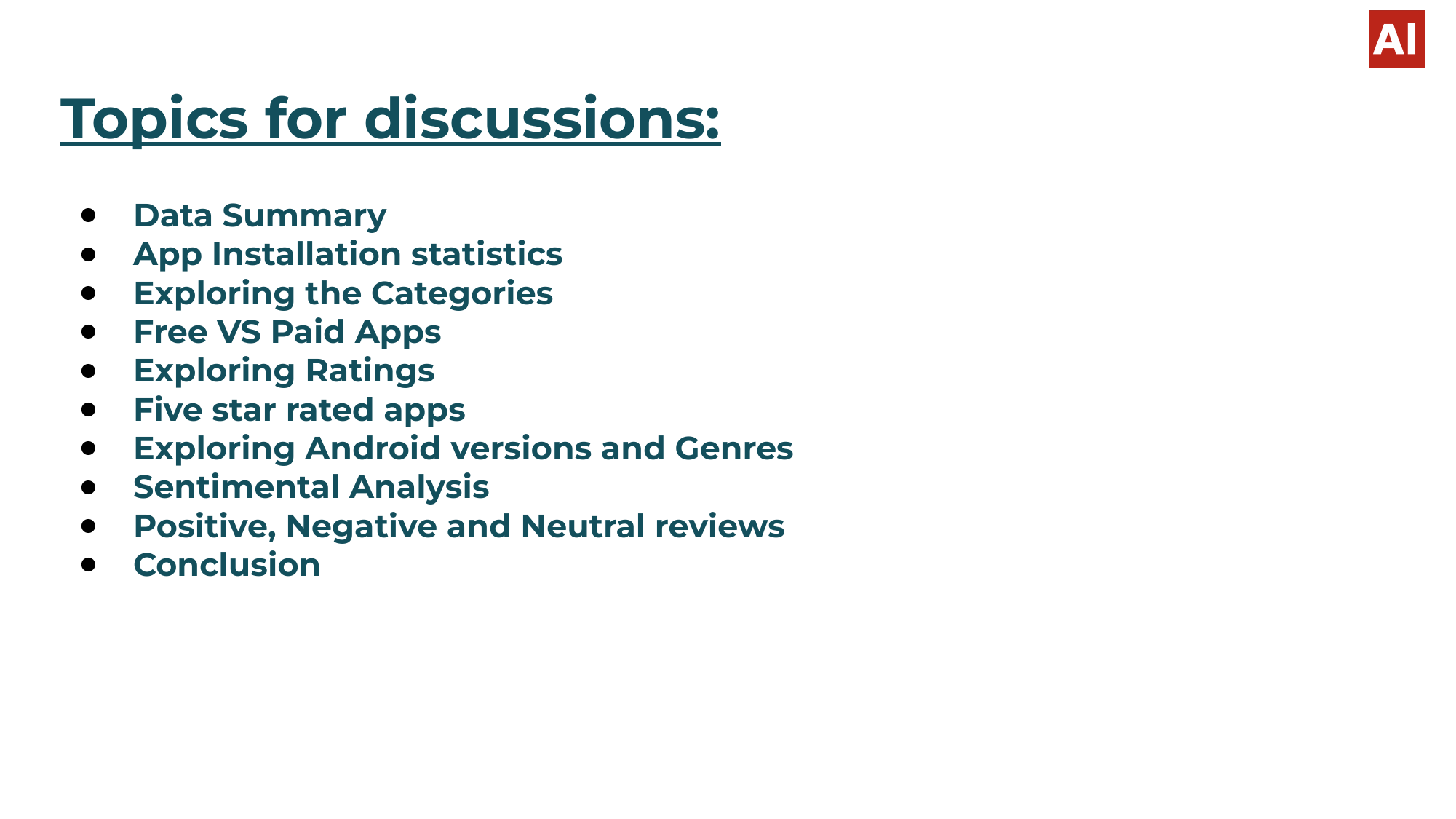

# Topics for discussions:
Data Summary
App Installation statistics
Exploring the Categories
Free VS Paid Apps
Exploring Ratings
Five star rated apps
Exploring Android versions and Genres
Sentimental Analysis
Positive, Negative and Neutral reviews
Conclusion